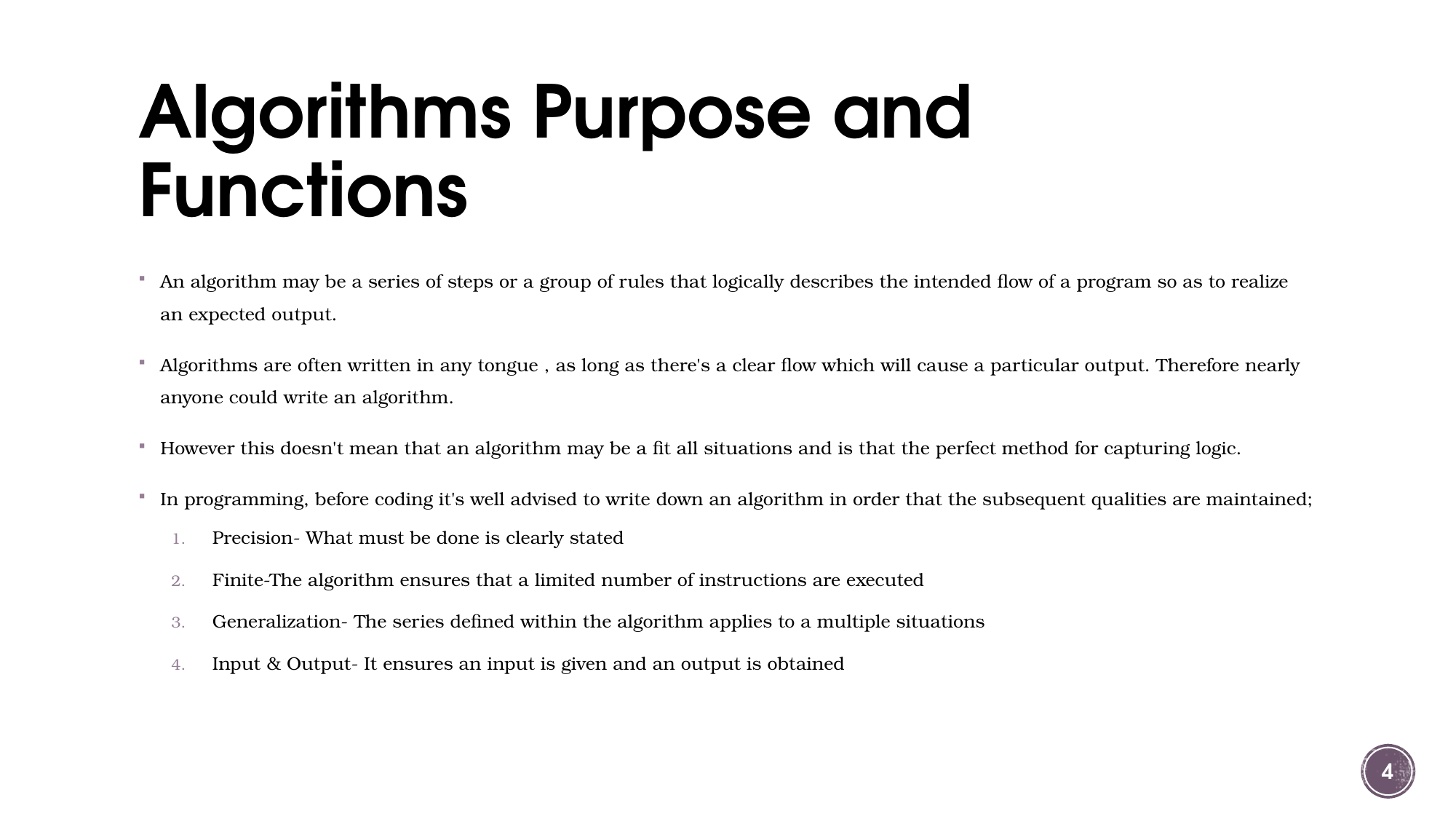

# Algorithms Purpose and Functions
An algorithm may be a series of steps or a group of rules that logically describes the intended flow of a program so as to realize an expected output.
Algorithms are often written in any tongue , as long as there's a clear flow which will cause a particular output. Therefore nearly anyone could write an algorithm.
However this doesn't mean that an algorithm may be a fit all situations and is that the perfect method for capturing logic.
In programming, before coding it's well advised to write down an algorithm in order that the subsequent qualities are maintained;
Precision- What must be done is clearly stated
Finite-The algorithm ensures that a limited number of instructions are executed
Generalization- The series defined within the algorithm applies to a multiple situations
Input & Output- It ensures an input is given and an output is obtained

4